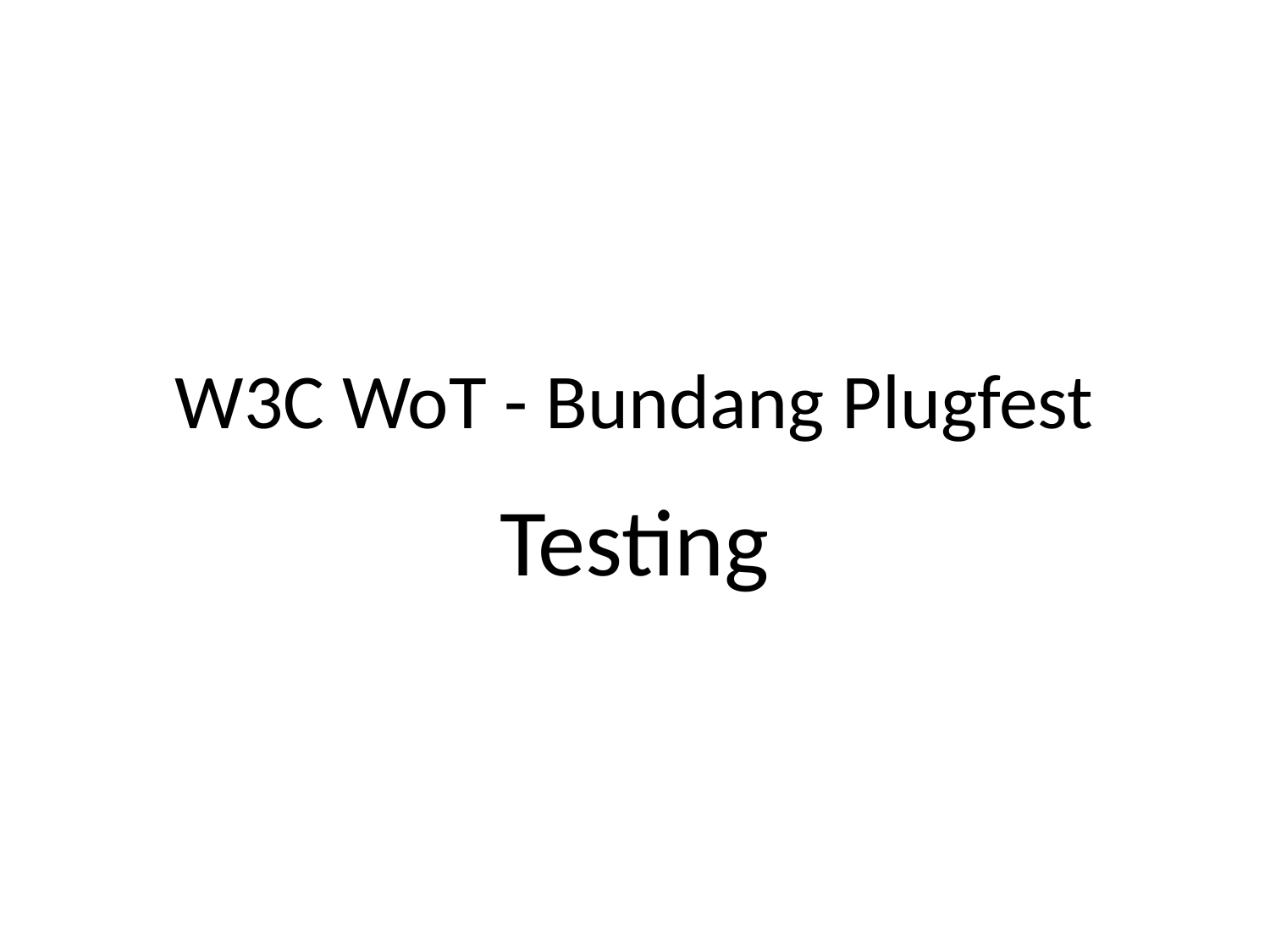

# W3C WoT - Bundang Plugfest
Testing